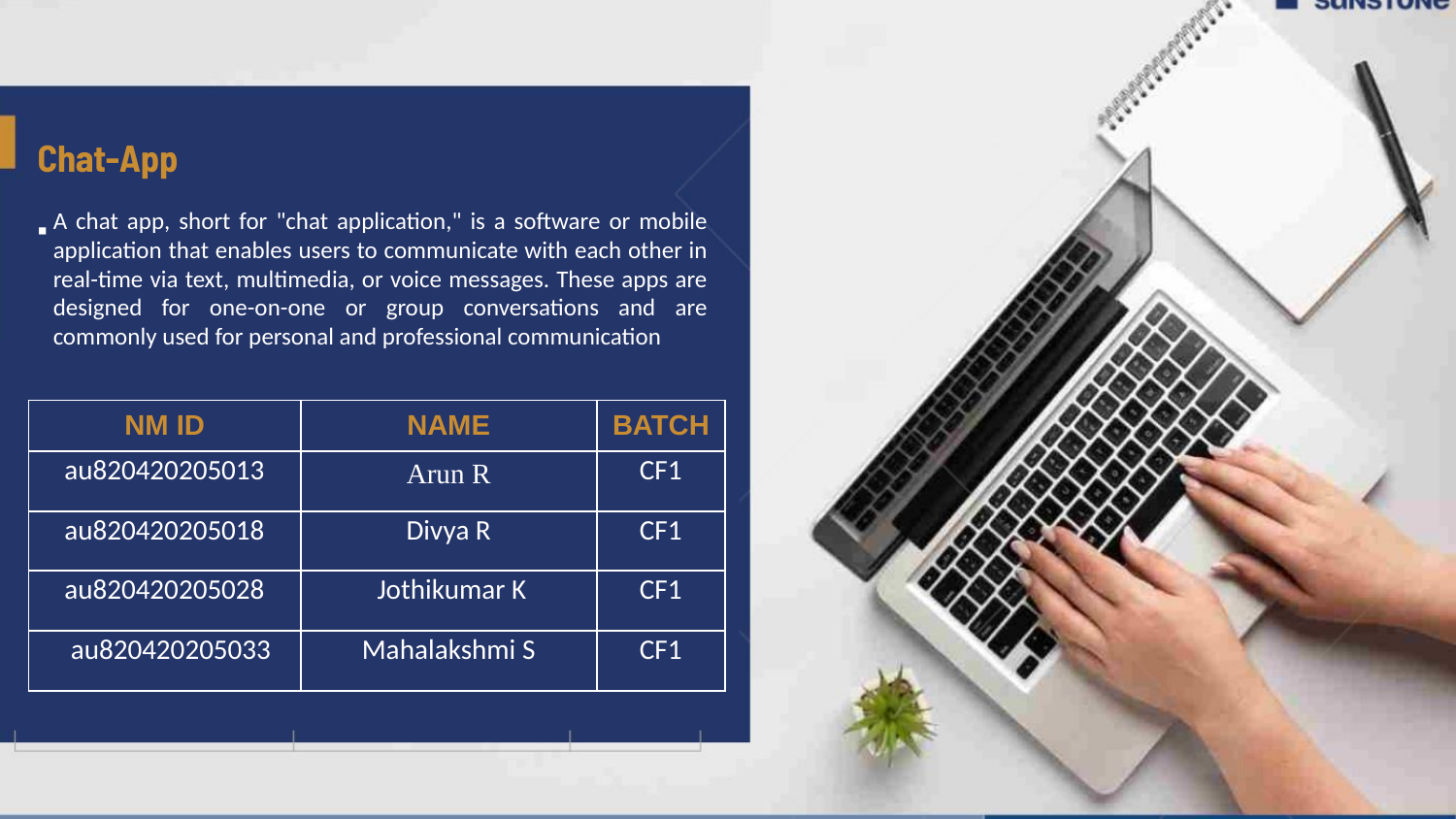

Chat-App
A chat app, short for "chat application," is a software or mobile application that enables users to communicate with each other in real-time via text, multimedia, or voice messages. These apps are designed for one-on-one or group conversations and are commonly used for personal and professional communication
▪

| NM ID | NAME | BATCH |
| --- | --- | --- |
| au820420205013 | Arun R | CF1 |
| au820420205018 | Divya R | CF1 |
| au820420205028 | Jothikumar K | CF1 |
| au820420205033 | Mahalakshmi S | CF1 |